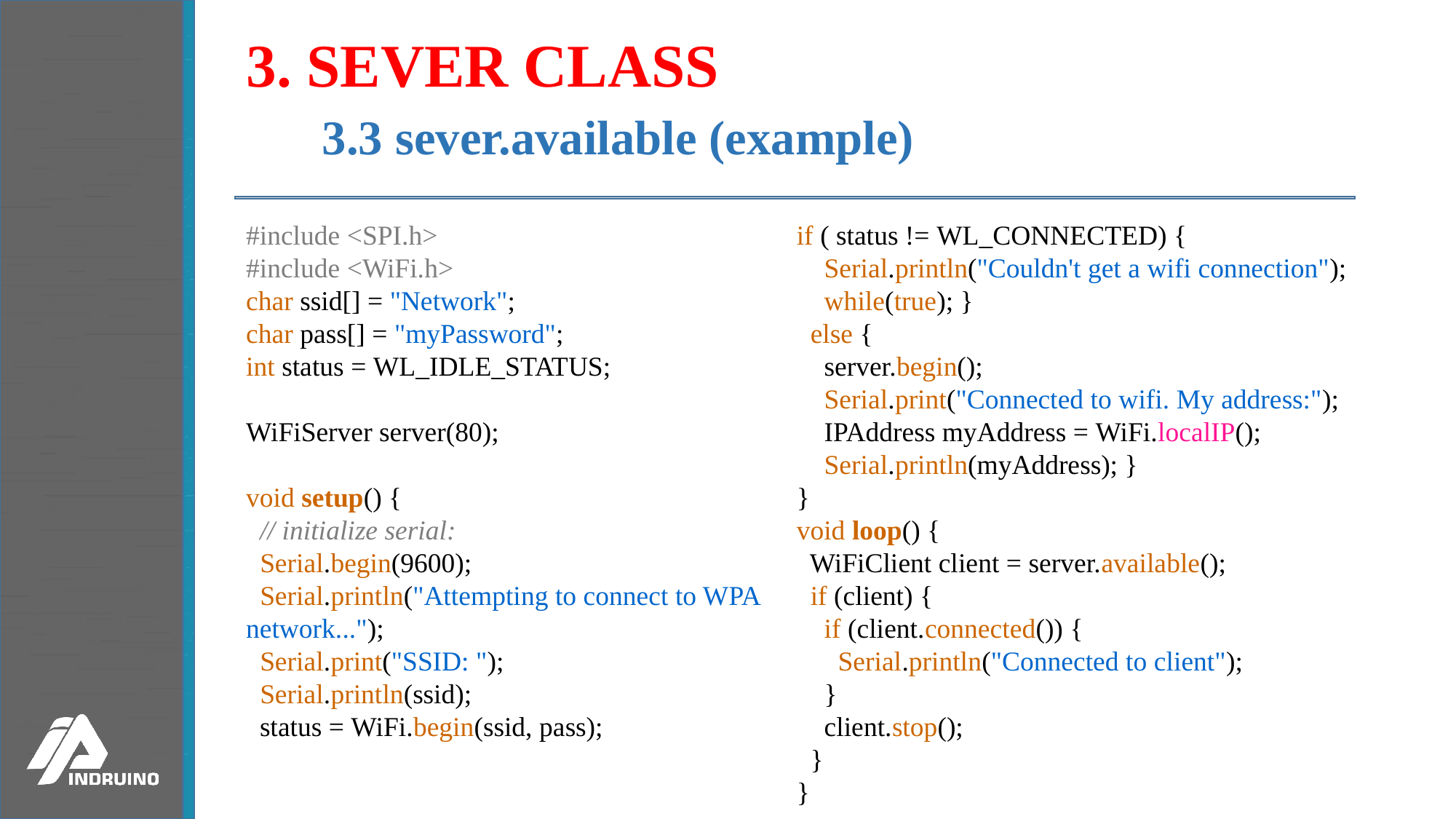

# 3. SEVER CLASS
3.3 sever.available (example)
#include <SPI.h>
#include <WiFi.h>
char ssid[] = "Network";          
char pass[] = "myPassword";   
int status = WL_IDLE_STATUS;
WiFiServer server(80);
void setup() {
  // initialize serial:
  Serial.begin(9600);
  Serial.println("Attempting to connect to WPA network...");
  Serial.print("SSID: ");
  Serial.println(ssid);
  status = WiFi.begin(ssid, pass);
if ( status != WL_CONNECTED) {
    Serial.println("Couldn't get a wifi connection");
    while(true); }
  else {
    server.begin();
    Serial.print("Connected to wifi. My address:");
    IPAddress myAddress = WiFi.localIP();
    Serial.println(myAddress); }
}
void loop() {
  WiFiClient client = server.available();
  if (client) {
    if (client.connected()) {
      Serial.println("Connected to client");
    }
    client.stop();
  }
}